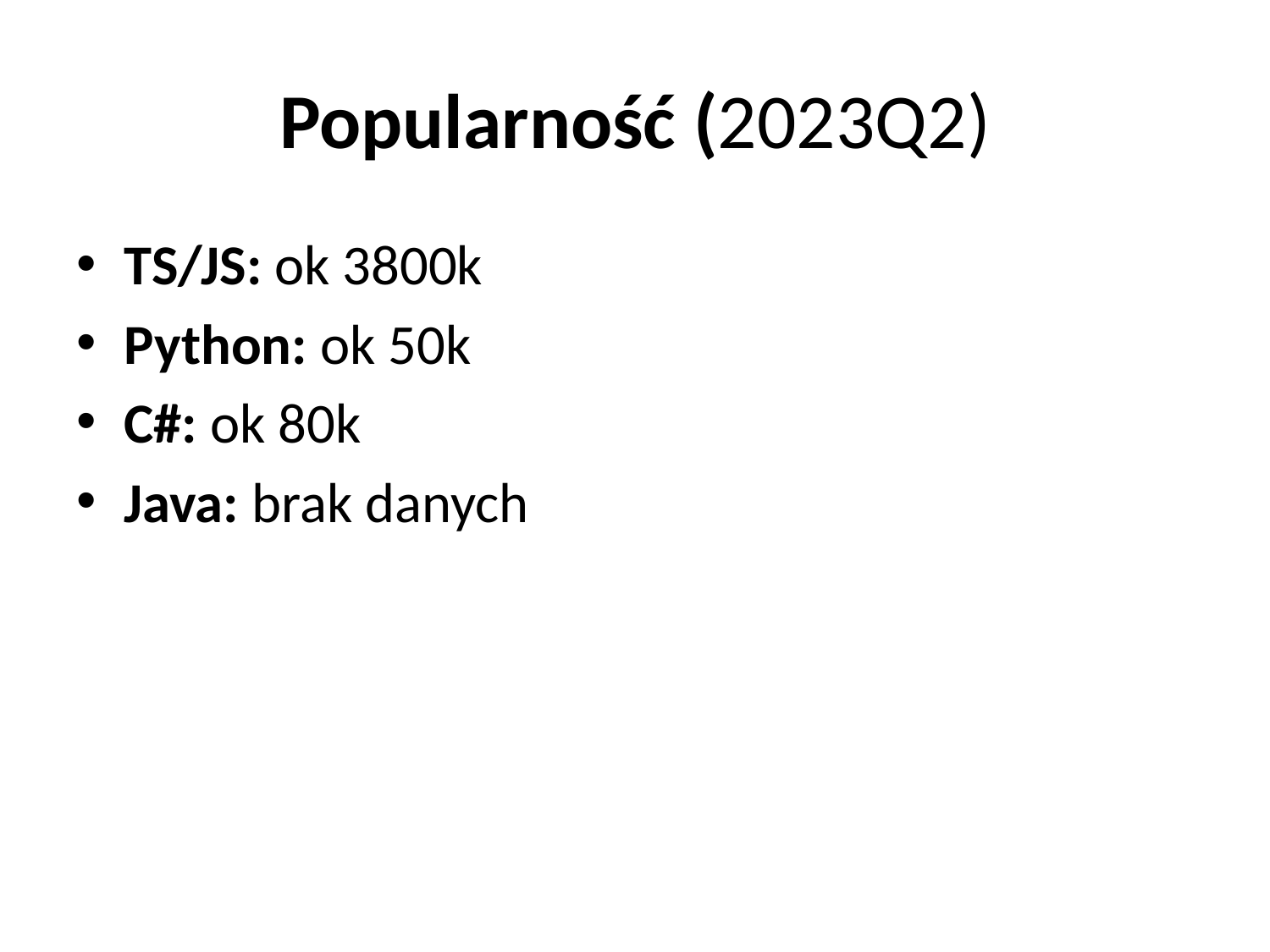

# Popularność (2023Q2)
TS/JS: ok 3800k
Python: ok 50k
C#: ok 80k
Java: brak danych